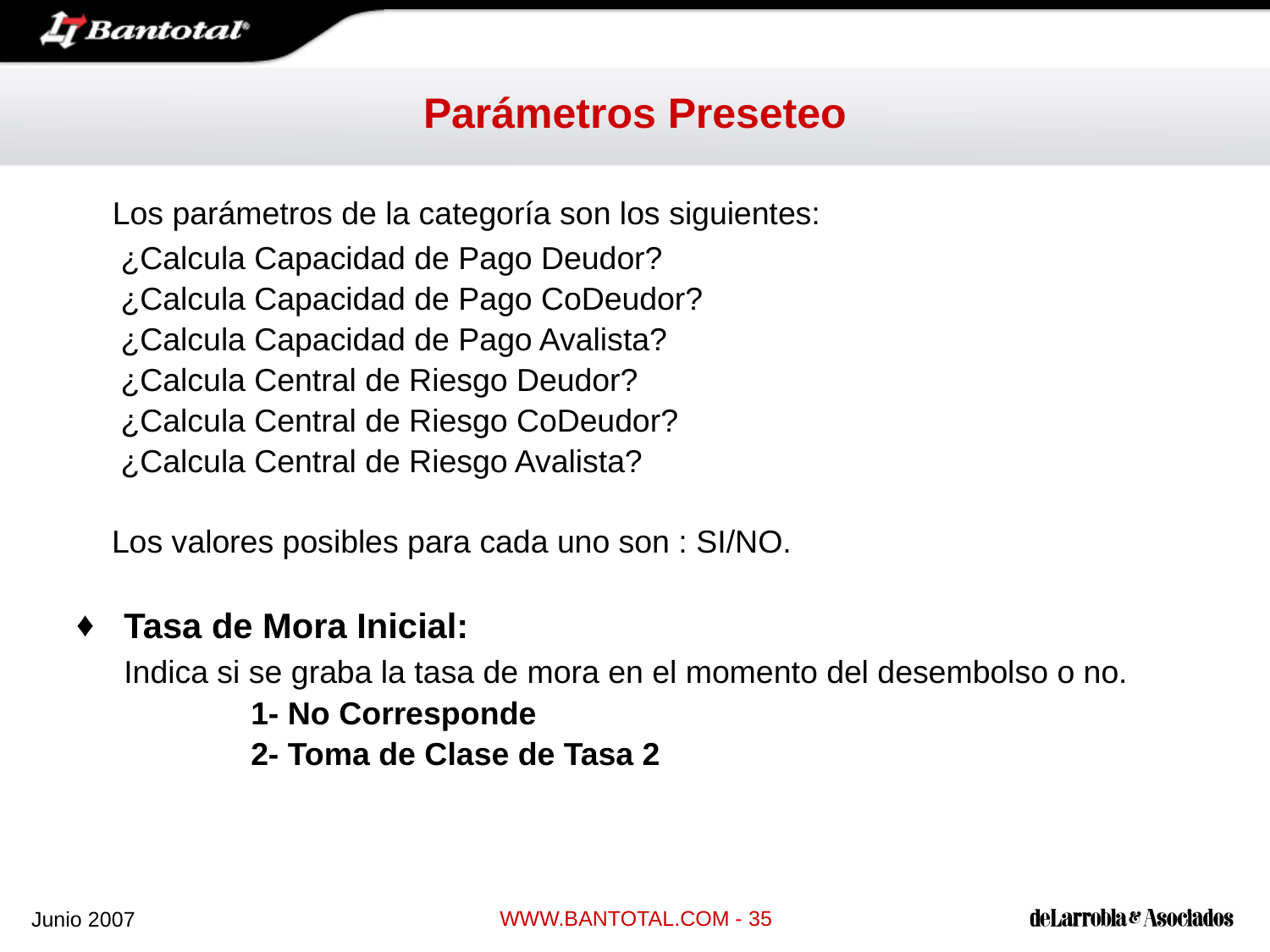

# Parámetros Preseteo
   Los parámetros de la categoría son los siguientes:
     ¿Calcula Capacidad de Pago Deudor?
     ¿Calcula Capacidad de Pago CoDeudor?
     ¿Calcula Capacidad de Pago Avalista?
     ¿Calcula Central de Riesgo Deudor?
     ¿Calcula Central de Riesgo CoDeudor?
     ¿Calcula Central de Riesgo Avalista?

    Los valores posibles para cada uno son : SI/NO.

Tasa de Mora Inicial:
	Indica si se graba la tasa de mora en el momento del desembolso o no.
		1- No Corresponde
		2- Toma de Clase de Tasa 2
WWW.BANTOTAL.COM - 35
Junio 2007